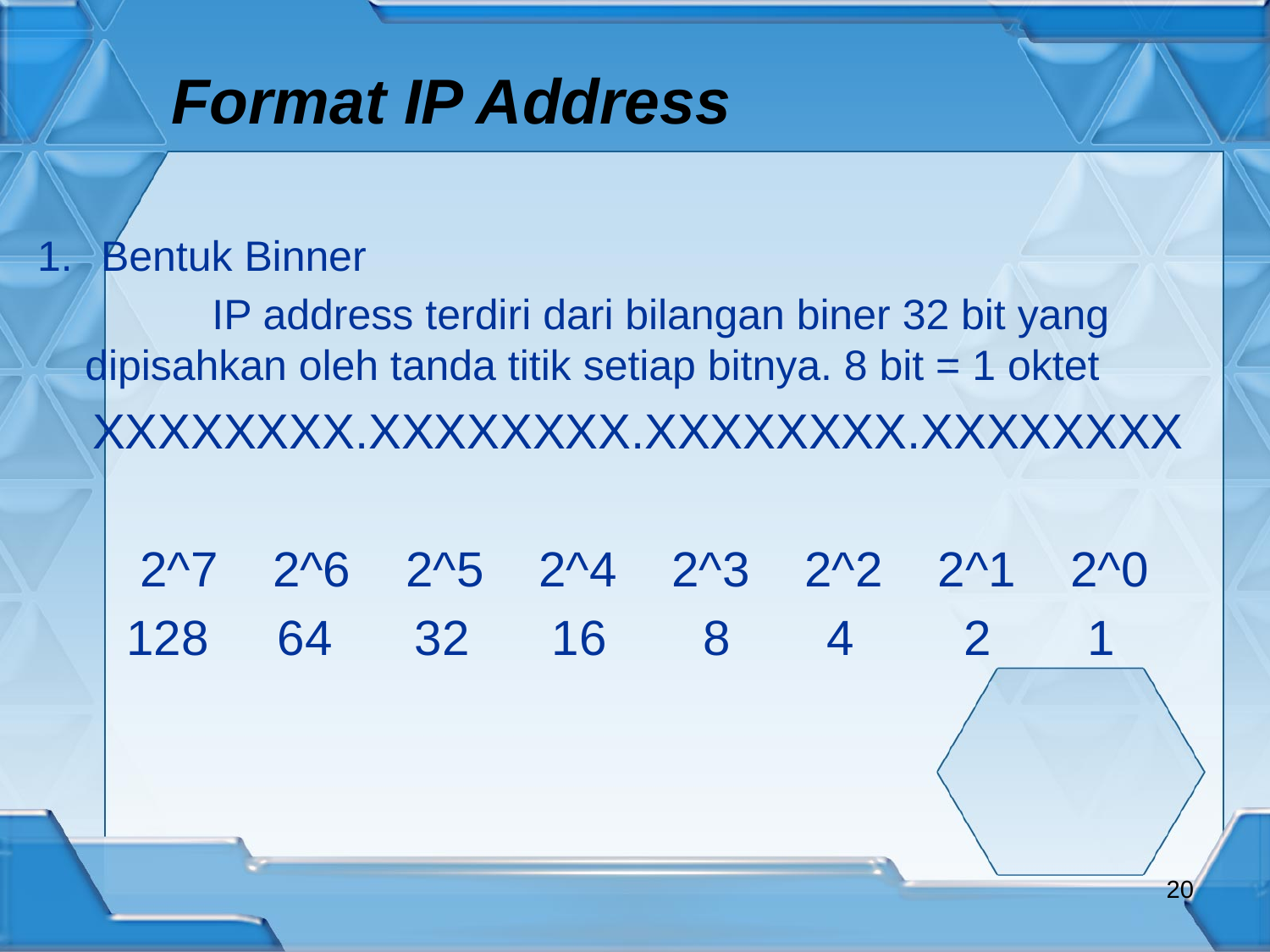

Format IP Address
Bentuk Binner
		IP address terdiri dari bilangan biner 32 bit yang dipisahkan oleh tanda titik setiap bitnya. 8 bit = 1 oktet
    XXXXXXXX.XXXXXXXX.XXXXXXXX.XXXXXXXX

	    2^7    2^6    2^5    2^4    2^3    2^2    2^1    2^0
	   128     64      32      16       8       4        2       1

20